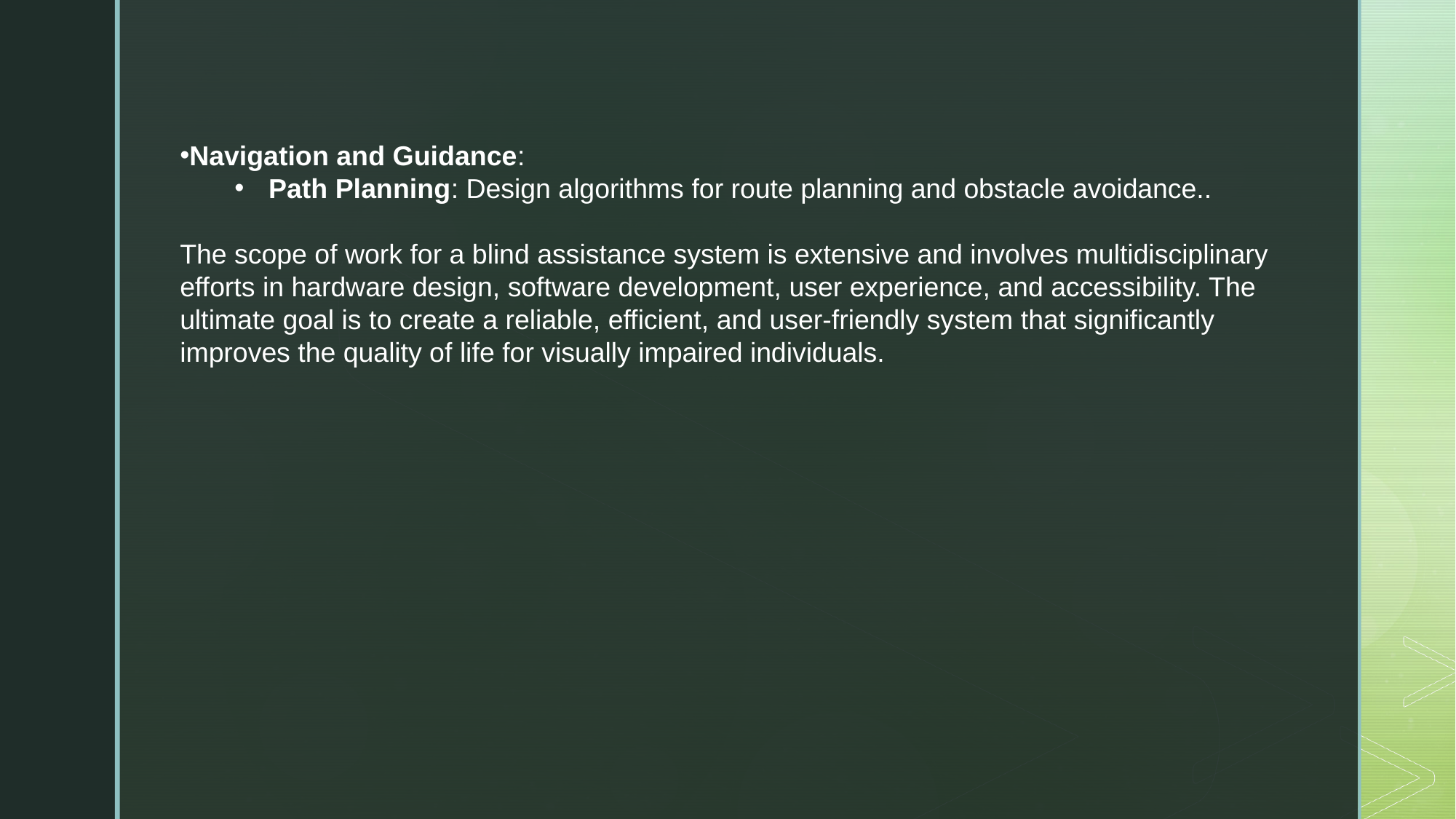

Navigation and Guidance:
Path Planning: Design algorithms for route planning and obstacle avoidance..

The scope of work for a blind assistance system is extensive and involves multidisciplinary efforts in hardware design, software development, user experience, and accessibility. The ultimate goal is to create a reliable, efficient, and user-friendly system that significantly improves the quality of life for visually impaired individuals.